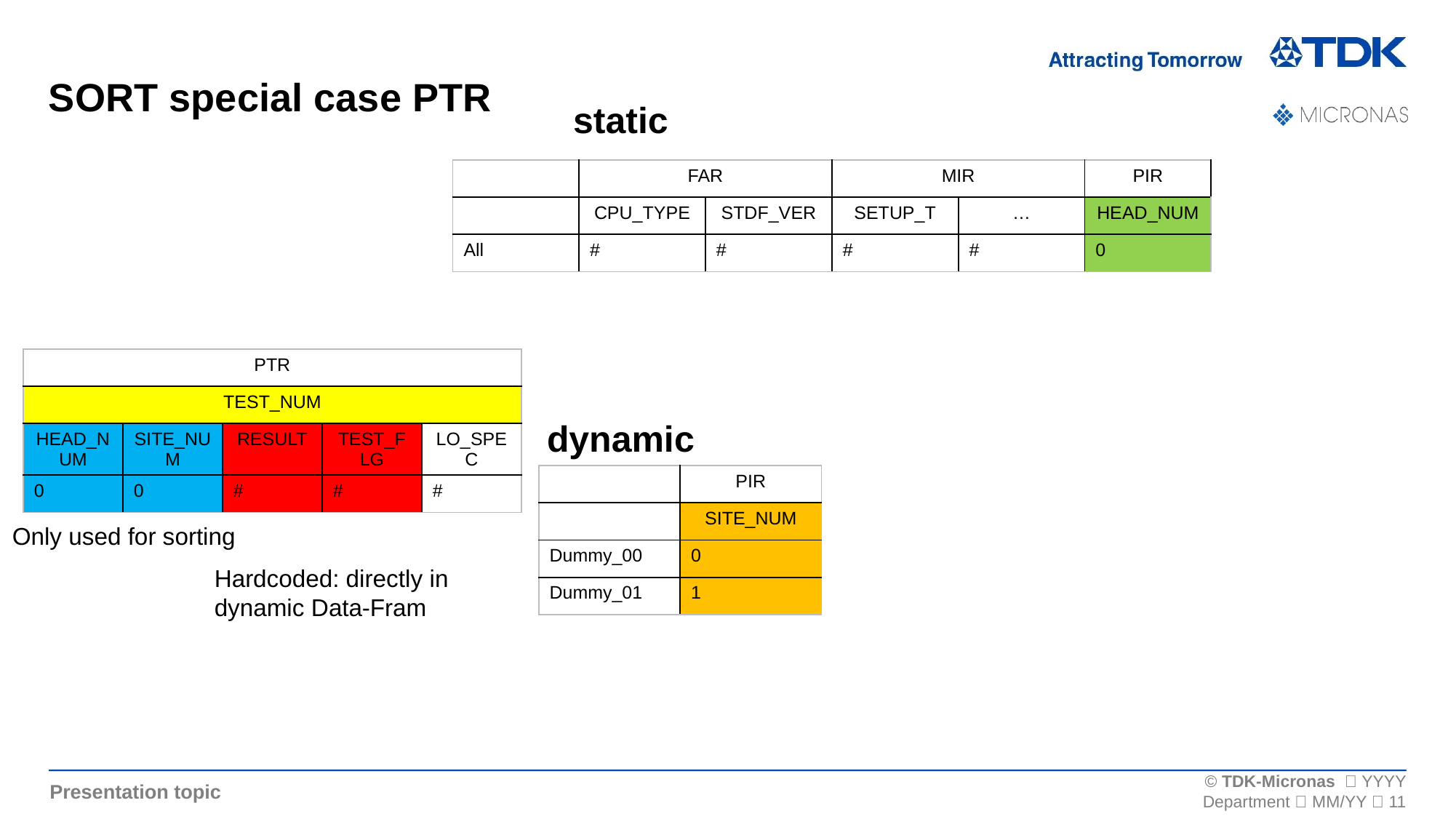

# SORT special case PTR
static
|  | FAR |  | MIR |  | PIR |
| --- | --- | --- | --- | --- | --- |
|  | CPU\_TYPE | STDF\_VER | SETUP\_T | … | HEAD\_NUM |
| All | # | # | # | # | 0 |
| PTR |  |  |  |  |
| --- | --- | --- | --- | --- |
| TEST\_NUM |  |  |  |  |
| HEAD\_NUM | SITE\_NUM | RESULT | TEST\_FLG | LO\_SPEC |
| 0 | 0 | # | # | # |
dynamic
|  | PIR |
| --- | --- |
|  | SITE\_NUM |
| Dummy\_00 | 0 |
| Dummy\_01 | 1 |
Only used for sorting
Hardcoded: directly in dynamic Data-Fram